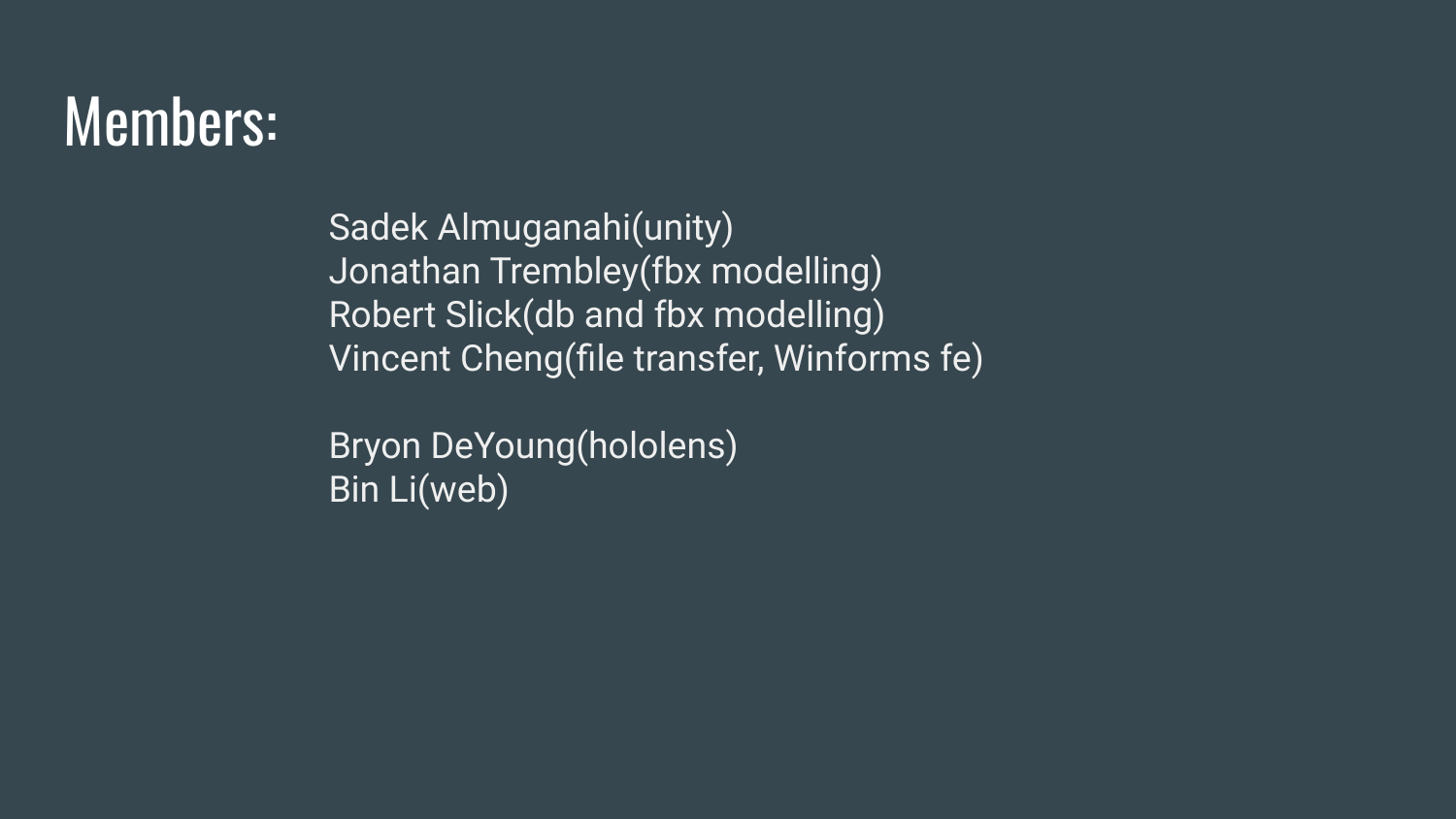

Members:
Sadek Almuganahi(unity)
Jonathan Trembley(fbx modelling)
Robert Slick(db and fbx modelling)
Vincent Cheng(file transfer, Winforms fe)
Bryon DeYoung(hololens)
Bin Li(web)